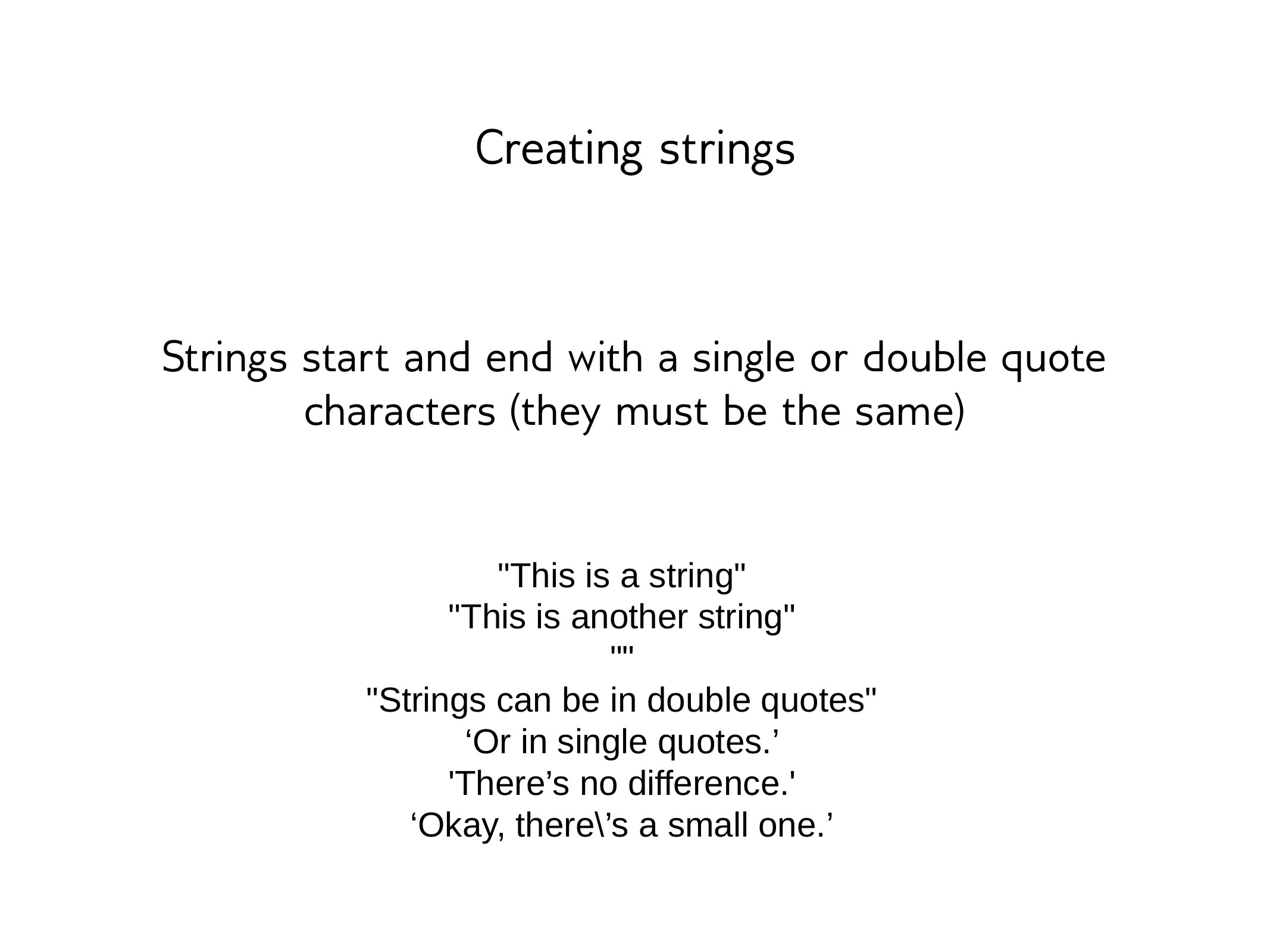

# Creating strings
Strings start and end with a single or double quote characters (they must be the same)
"This is a string"
"This is another string"
""
"Strings can be in double quotes"
‘Or in single quotes.’
'There’s no difference.'
‘Okay, there\’s a small one.’